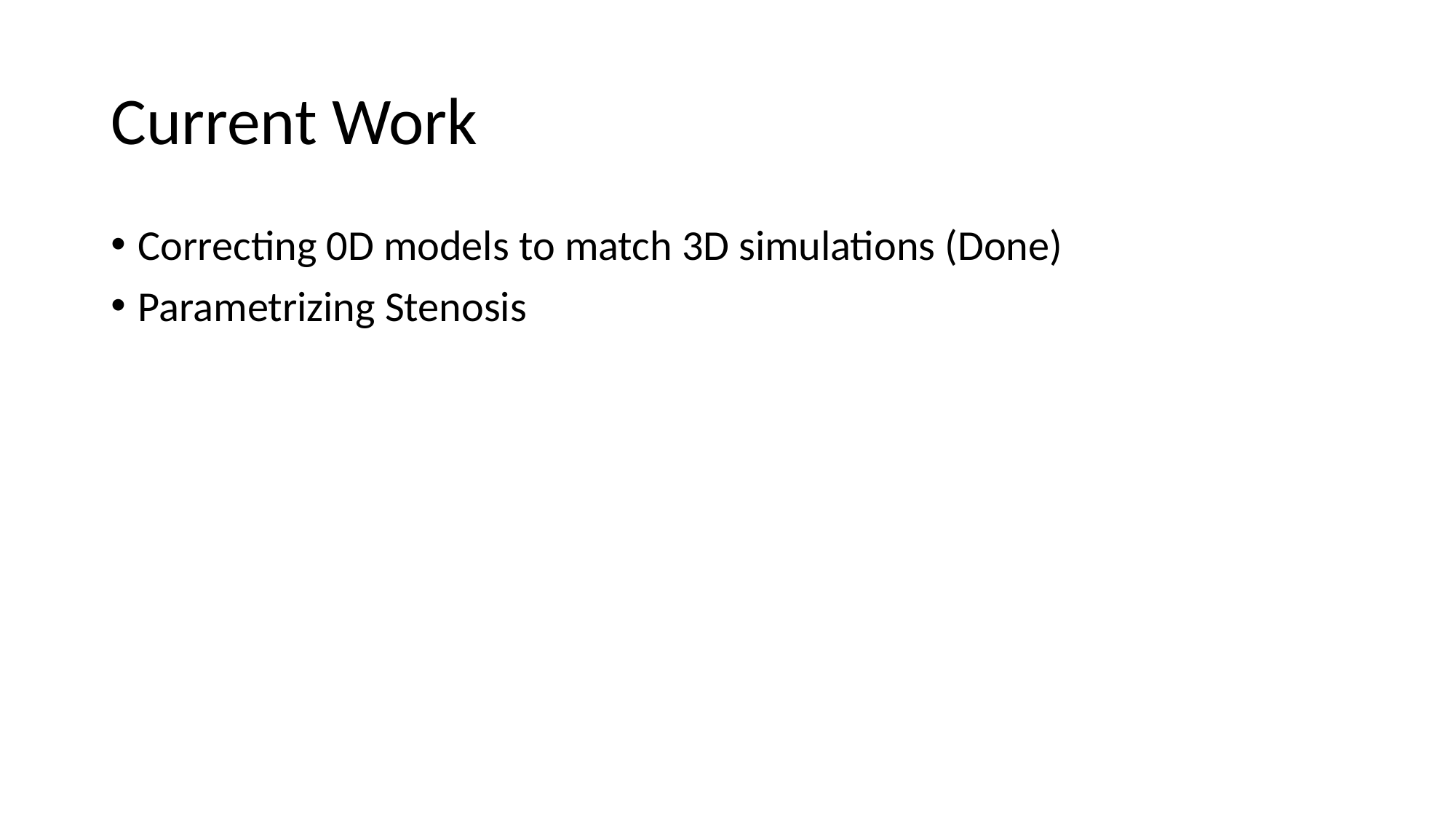

# Current Work
Correcting 0D models to match 3D simulations (Done)
Parametrizing Stenosis